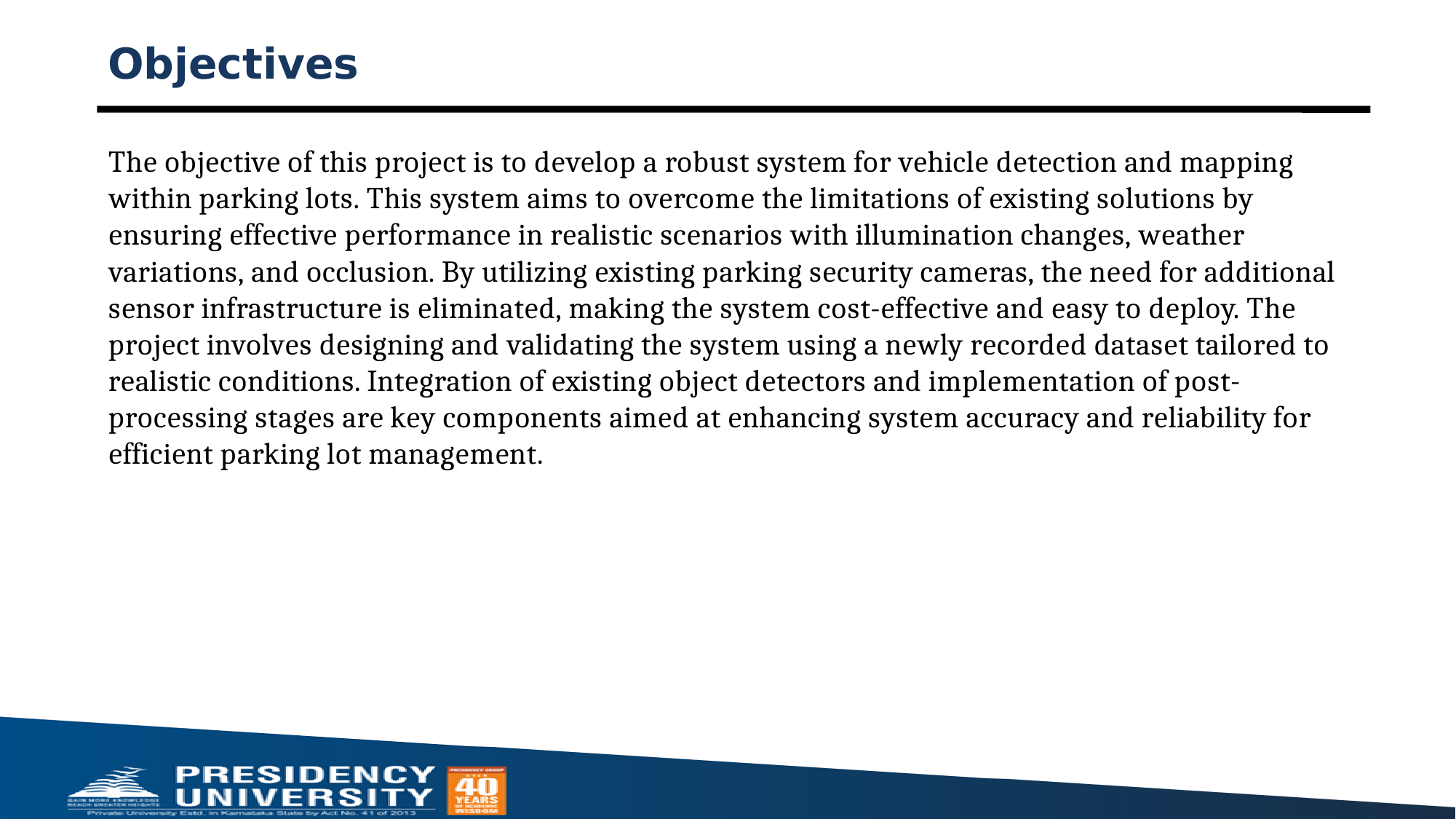

# Objectives
The objective of this project is to develop a robust system for vehicle detection and mapping within parking lots. This system aims to overcome the limitations of existing solutions by ensuring effective performance in realistic scenarios with illumination changes, weather variations, and occlusion. By utilizing existing parking security cameras, the need for additional sensor infrastructure is eliminated, making the system cost-effective and easy to deploy. The project involves designing and validating the system using a newly recorded dataset tailored to realistic conditions. Integration of existing object detectors and implementation of post-processing stages are key components aimed at enhancing system accuracy and reliability for efficient parking lot management.